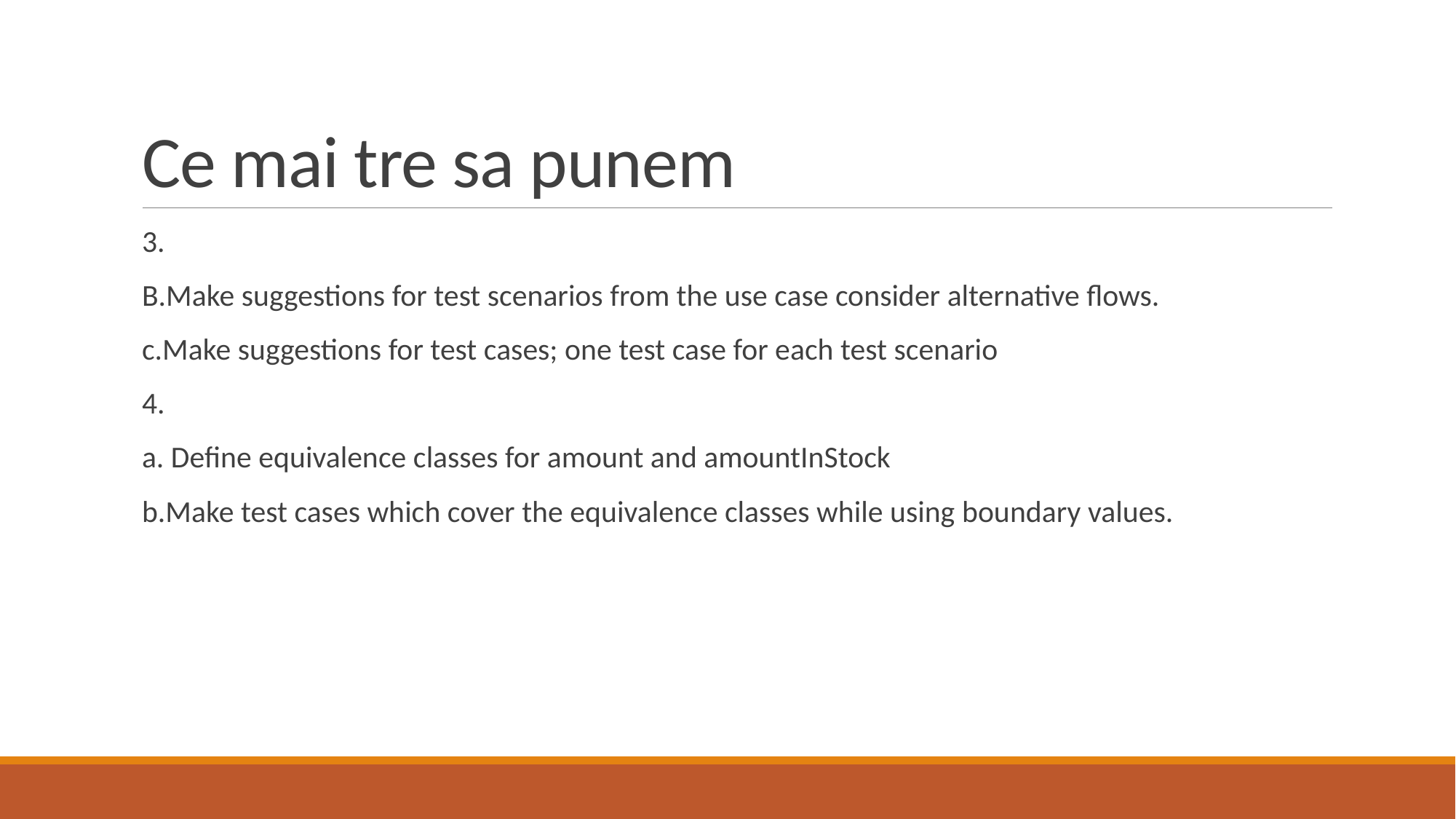

# Ce mai tre sa punem
3.
B.Make suggestions for test scenarios from the use case consider alternative flows.
c.Make suggestions for test cases; one test case for each test scenario
4.
a. Define equivalence classes for amount and amountInStock
b.Make test cases which cover the equivalence classes while using boundary values.